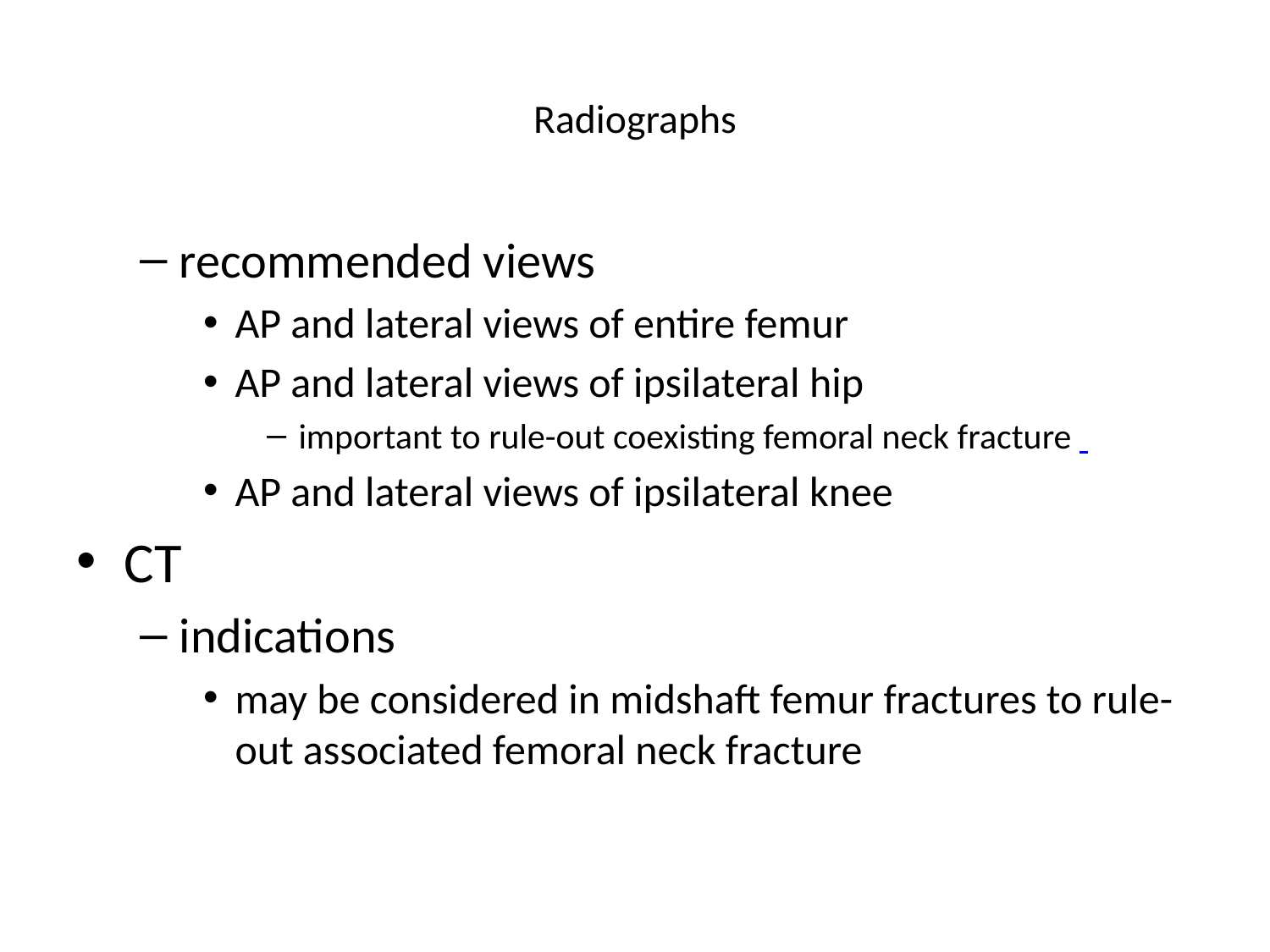

# Radiographs
recommended views
AP and lateral views of entire femur
AP and lateral views of ipsilateral hip
important to rule-out coexisting femoral neck fracture
AP and lateral views of ipsilateral knee
CT
indications
may be considered in midshaft femur fractures to rule-out associated femoral neck fracture